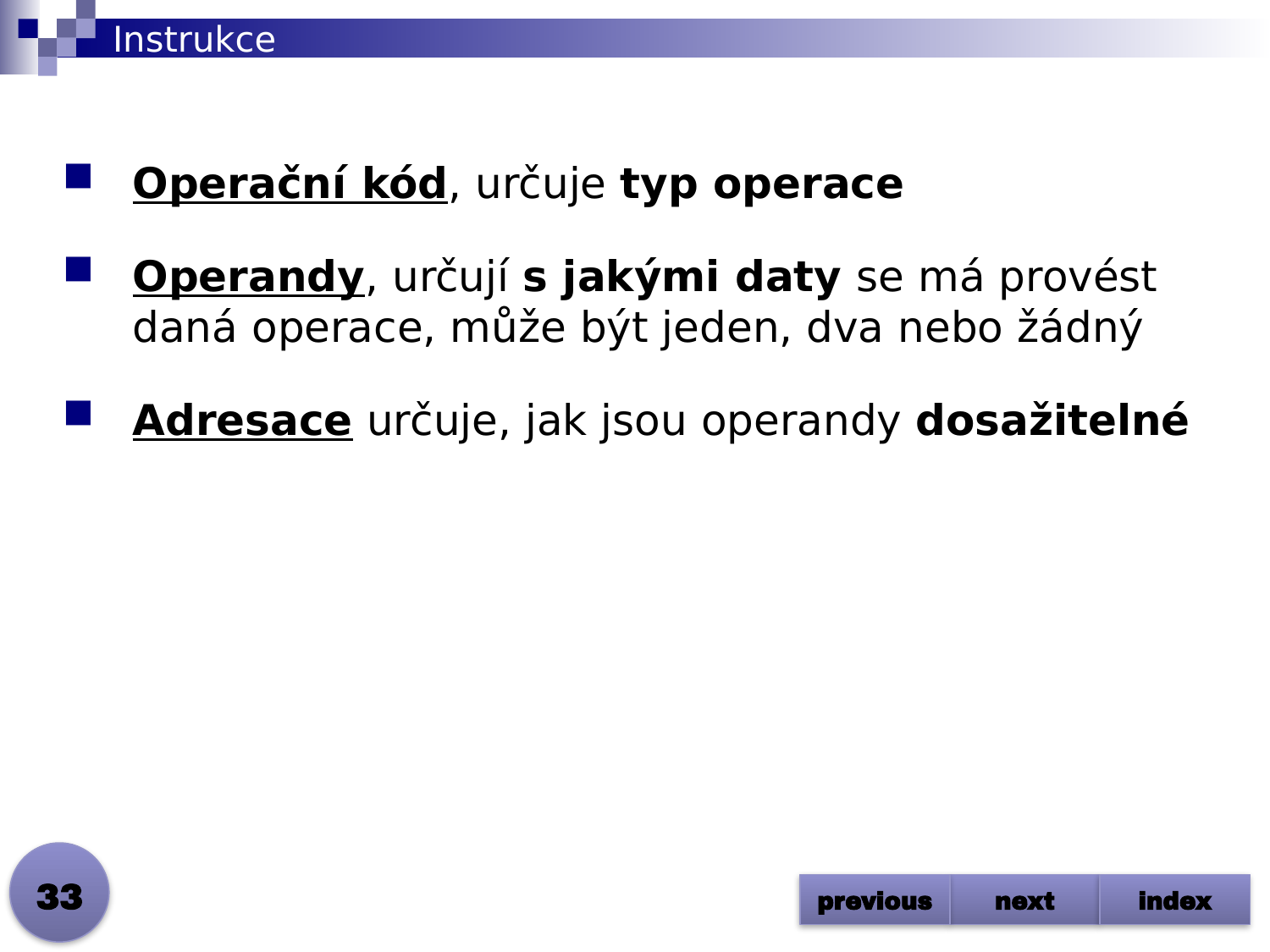

# Instrukce
Operační kód, určuje typ operace
Operandy, určují s jakými daty se má provést daná operace, může být jeden, dva nebo žádný
Adresace určuje, jak jsou operandy dosažitelné

33
previous
next
index